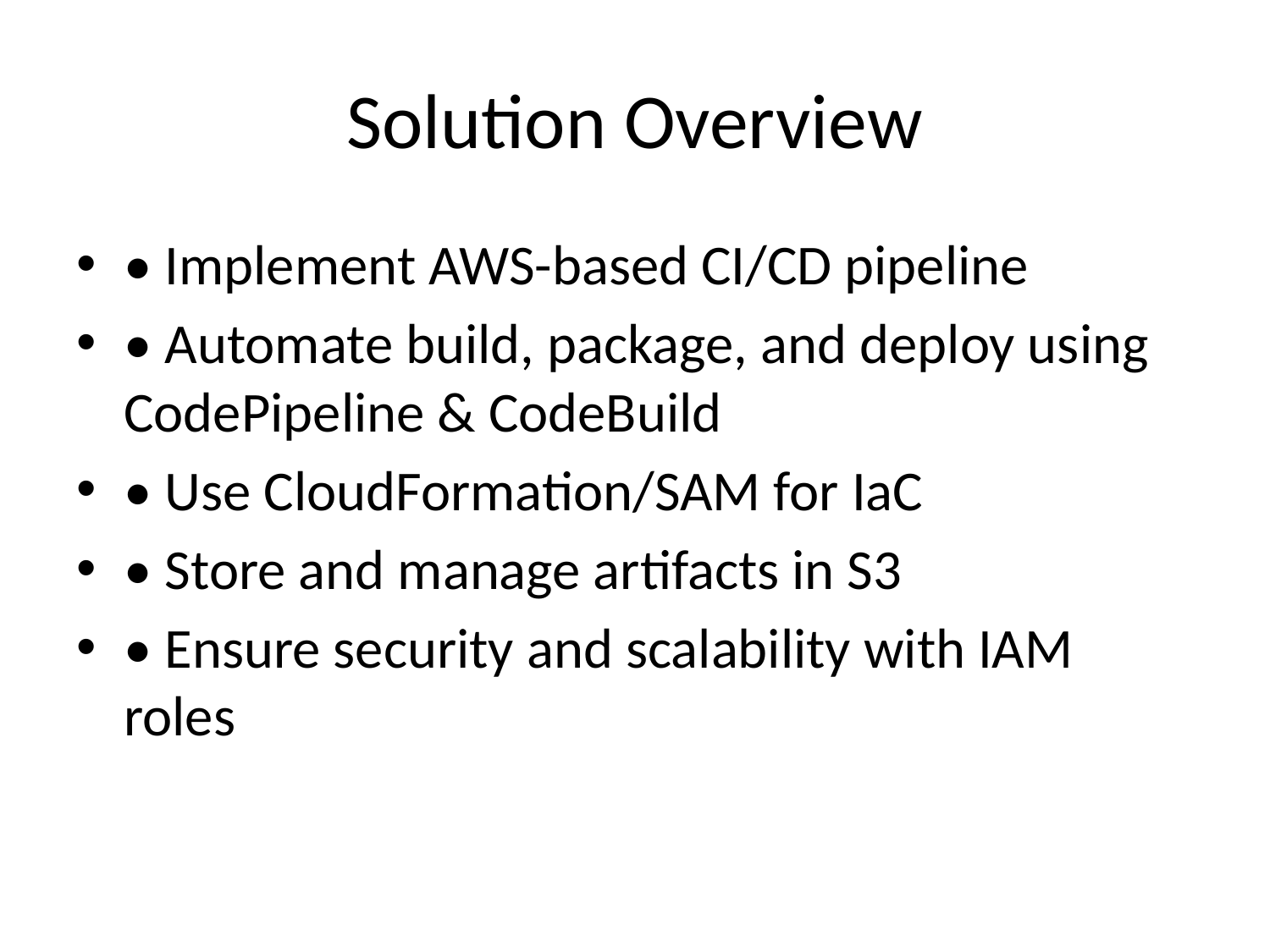

# Solution Overview
• Implement AWS-based CI/CD pipeline
• Automate build, package, and deploy using CodePipeline & CodeBuild
• Use CloudFormation/SAM for IaC
• Store and manage artifacts in S3
• Ensure security and scalability with IAM roles